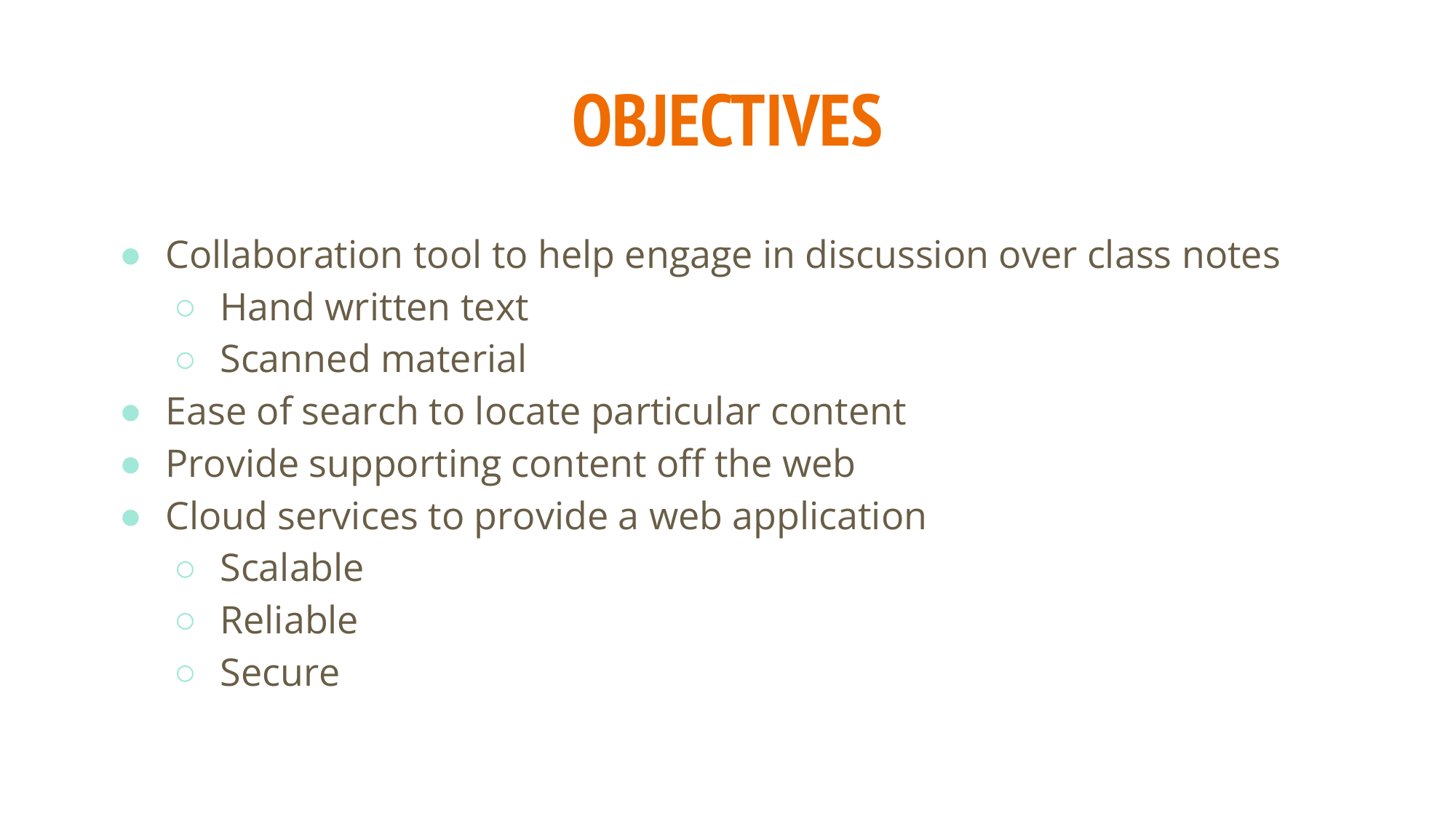

# OBJECTIVES
Collaboration tool to help engage in discussion over class notes
Hand written text
Scanned material
Ease of search to locate particular content
Provide supporting content off the web
Cloud services to provide a web application
Scalable
Reliable
Secure